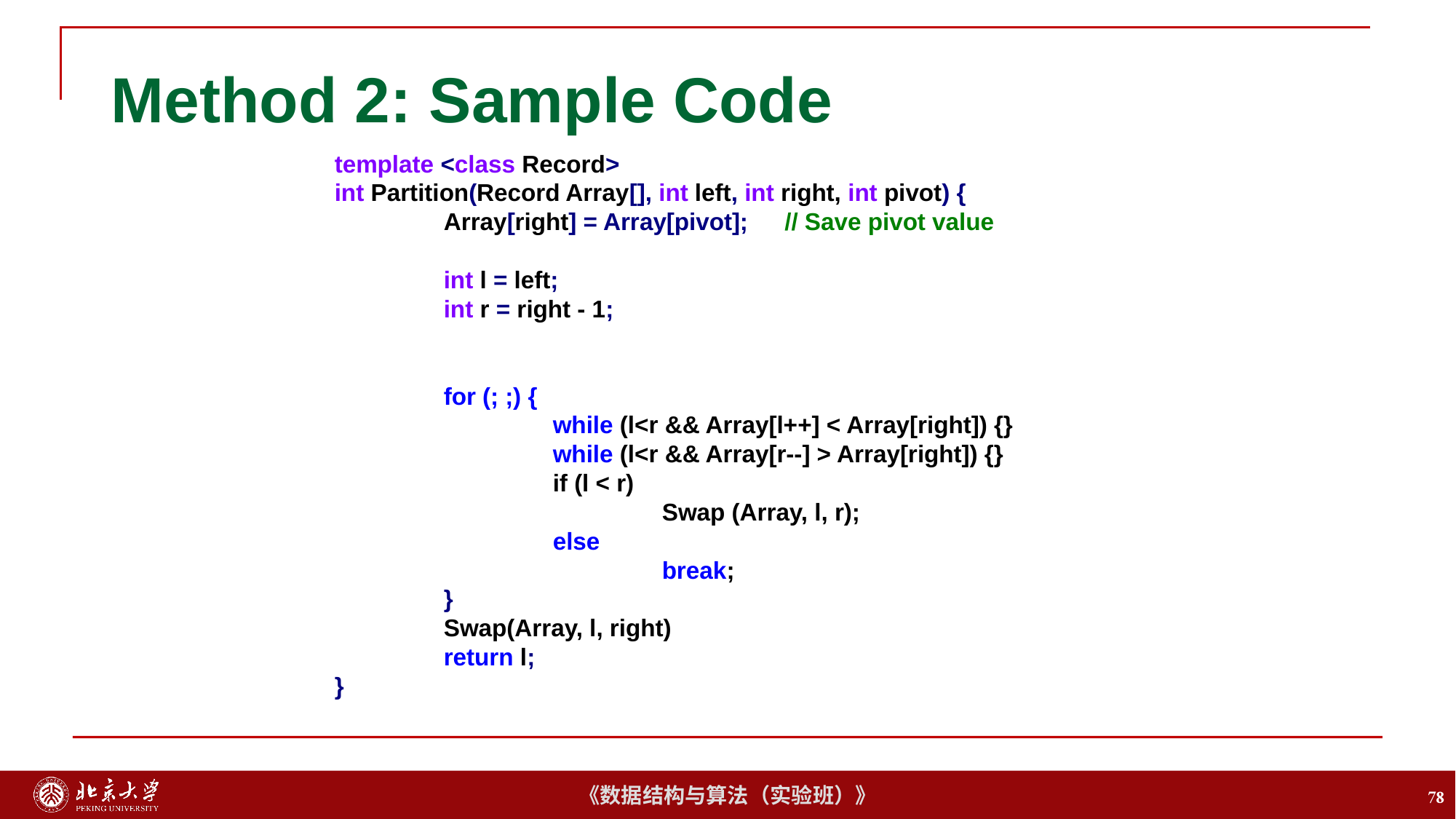

# Method 2: Sample Code
template <class Record>
int Partition(Record Array[], int left, int right, int pivot) {
	Array[right] = Array[pivot];	  // Save pivot value

	int l = left;
	int r = right - 1;

	for (; ;) {
		while (l<r && Array[l++] < Array[right]) {}
		while (l<r && Array[r--] > Array[right]) {}
		if (l < r)
			Swap (Array, l, r);
		else
			break;
	}
	Swap(Array, l, right)
	return l;
}

78